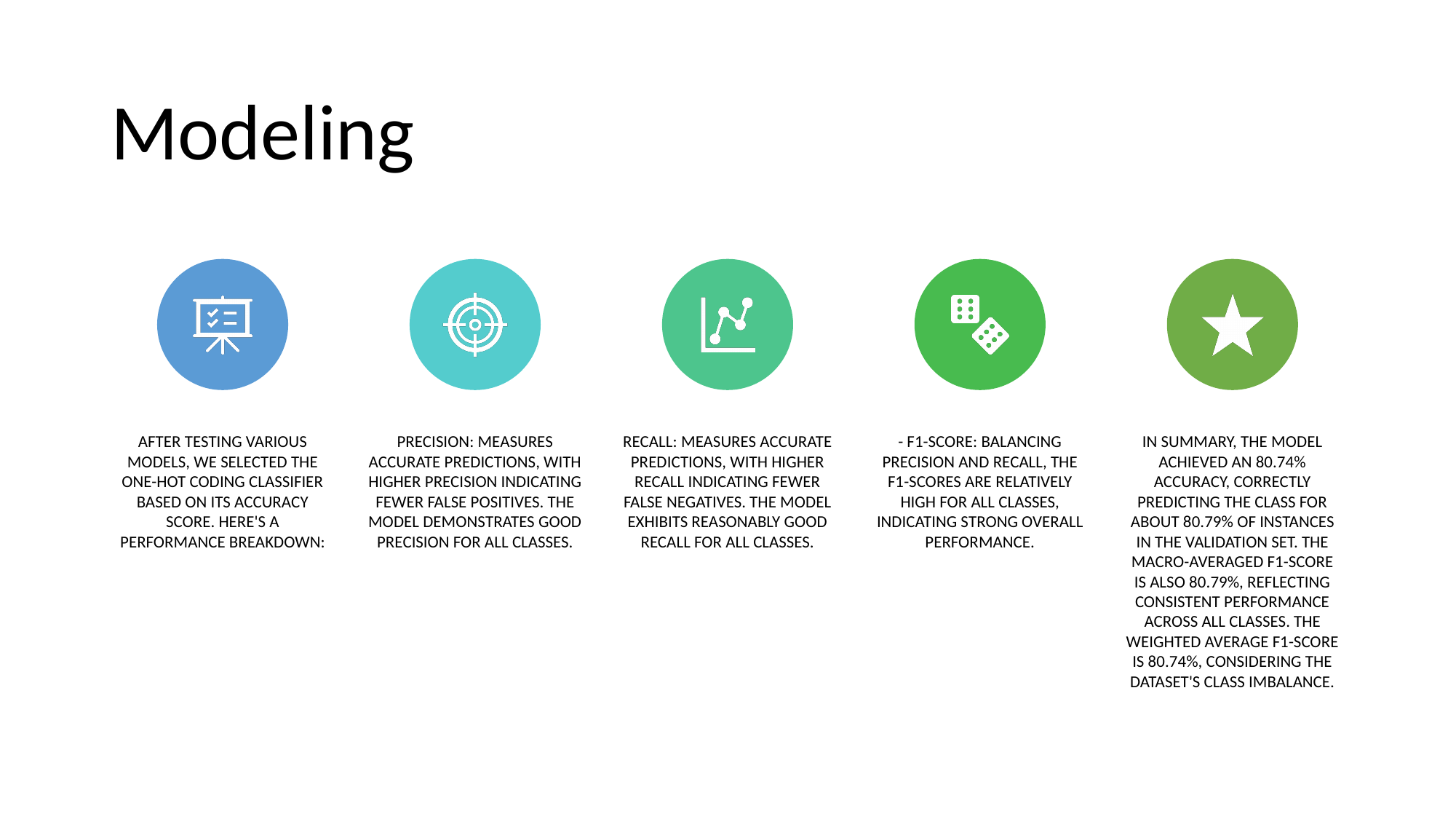

# Modeling
After testing various models, we selected the One-hot Coding classifier based on its accuracy score. Here's a performance breakdown:
Precision: Measures accurate predictions, with higher precision indicating fewer false positives. The model demonstrates good precision for all classes.
Recall: Measures accurate predictions, with higher recall indicating fewer false negatives. The model exhibits reasonably good recall for all classes.
- F1-score: Balancing precision and recall, the F1-scores are relatively high for all classes, indicating strong overall performance.
In summary, the model achieved an 80.74% accuracy, correctly predicting the class for about 80.79% of instances in the validation set. The macro-averaged F1-score is also 80.79%, reflecting consistent performance across all classes. The weighted average F1-score is 80.74%, considering the dataset's class imbalance.